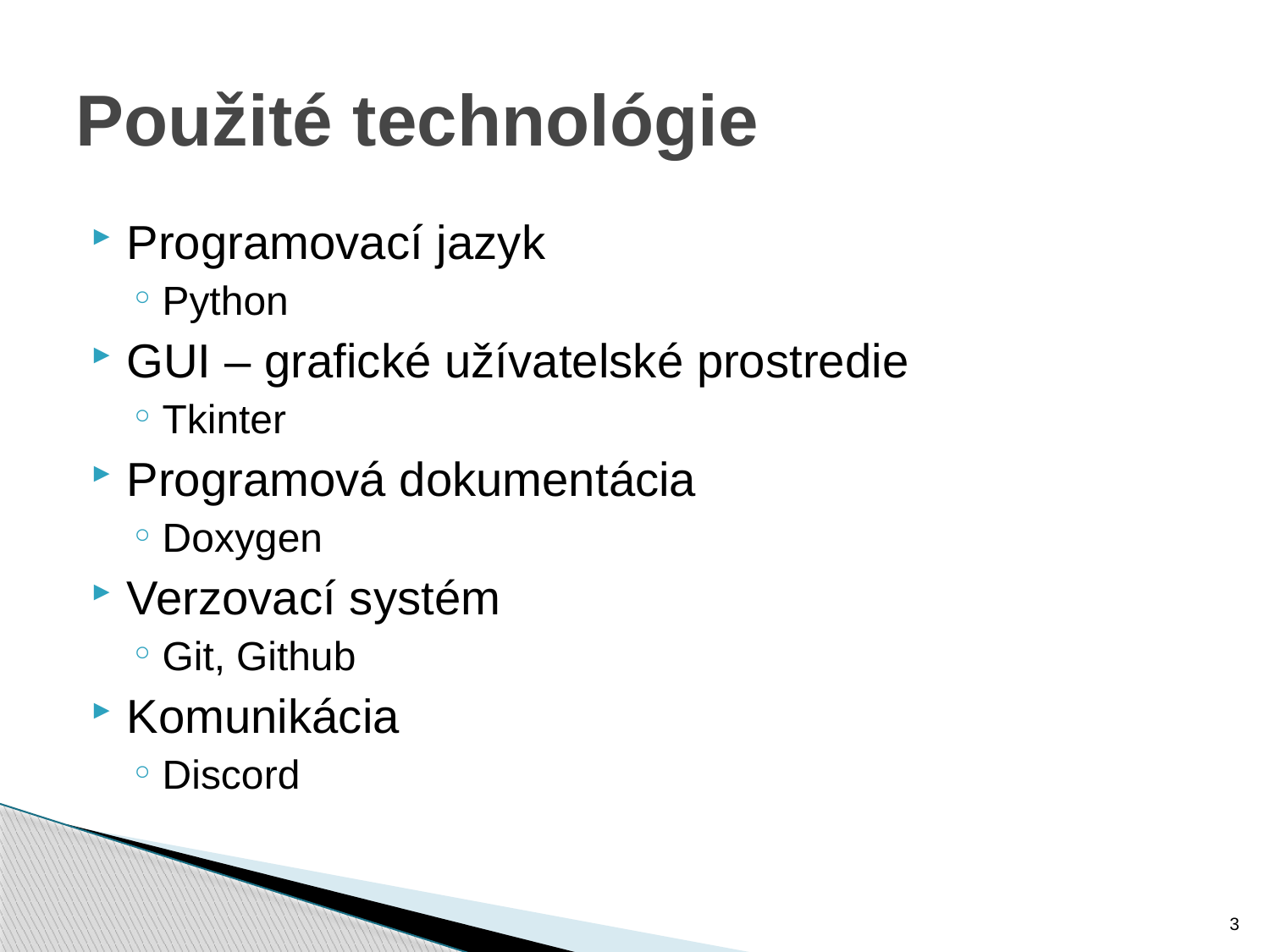

# Použité technológie
Programovací jazyk
Python
GUI – grafické užívatelské prostredie
Tkinter
Programová dokumentácia
Doxygen
Verzovací systém
Git, Github
Komunikácia
Discord

3